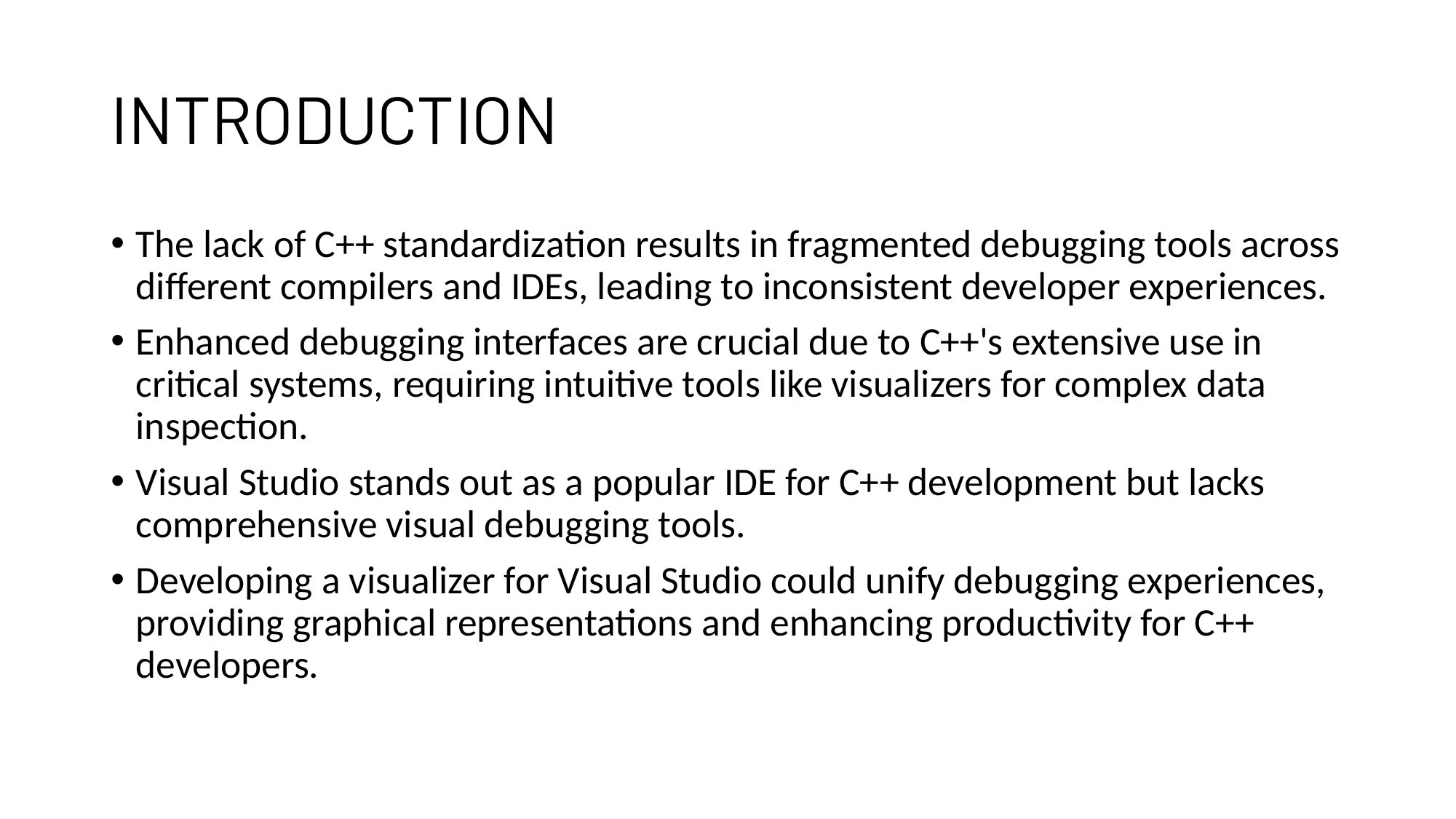

# INTRODUCTION
The lack of C++ standardization results in fragmented debugging tools across different compilers and IDEs, leading to inconsistent developer experiences.
Enhanced debugging interfaces are crucial due to C++'s extensive use in critical systems, requiring intuitive tools like visualizers for complex data inspection.
Visual Studio stands out as a popular IDE for C++ development but lacks comprehensive visual debugging tools.
Developing a visualizer for Visual Studio could unify debugging experiences, providing graphical representations and enhancing productivity for C++ developers.